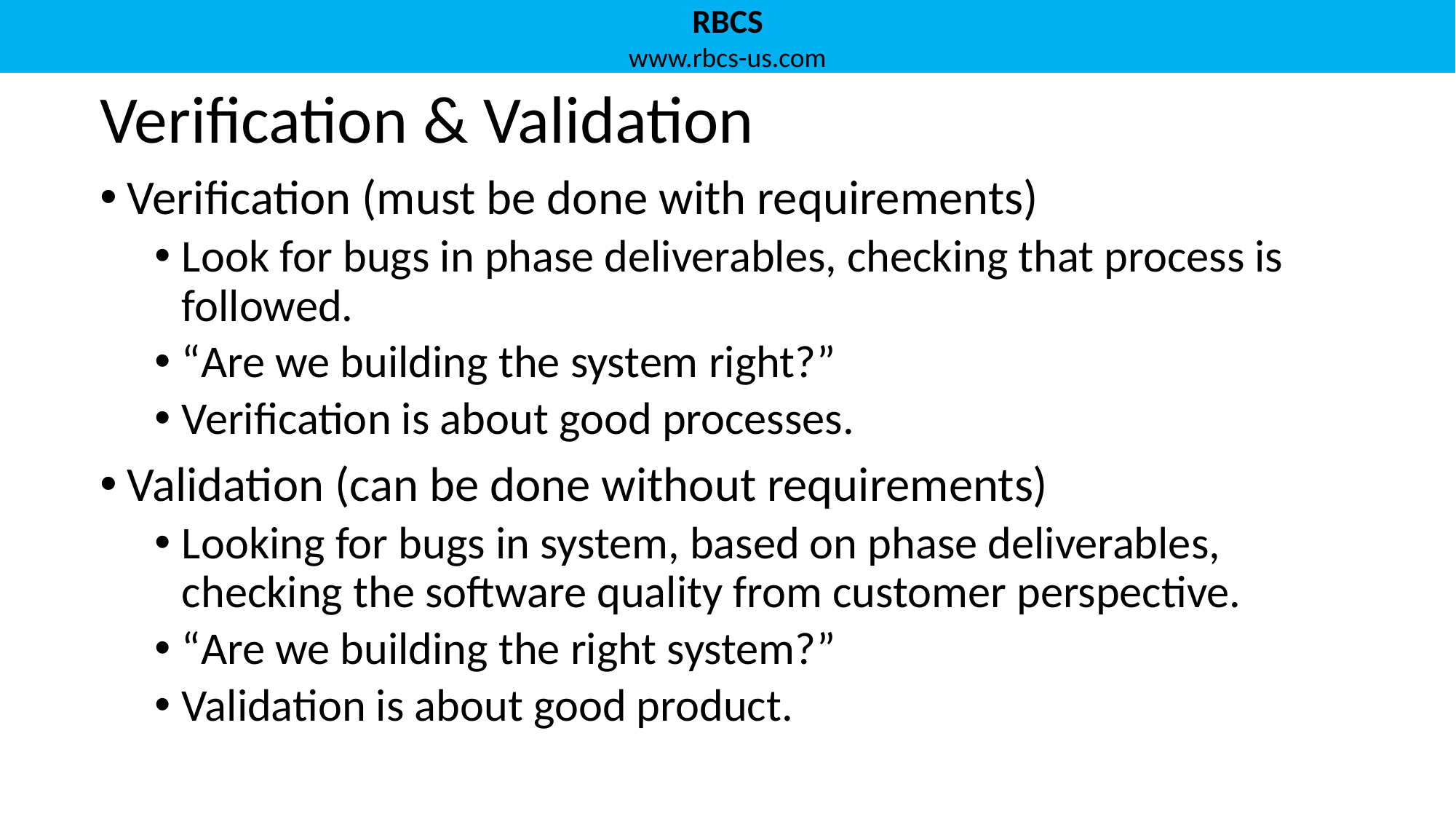

# Verification & Validation
Verification (must be done with requirements)
Look for bugs in phase deliverables, checking that process is followed.
“Are we building the system right?”
Verification is about good processes.
Validation (can be done without requirements)
Looking for bugs in system, based on phase deliverables, checking the software quality from customer perspective.
“Are we building the right system?”
Validation is about good product.